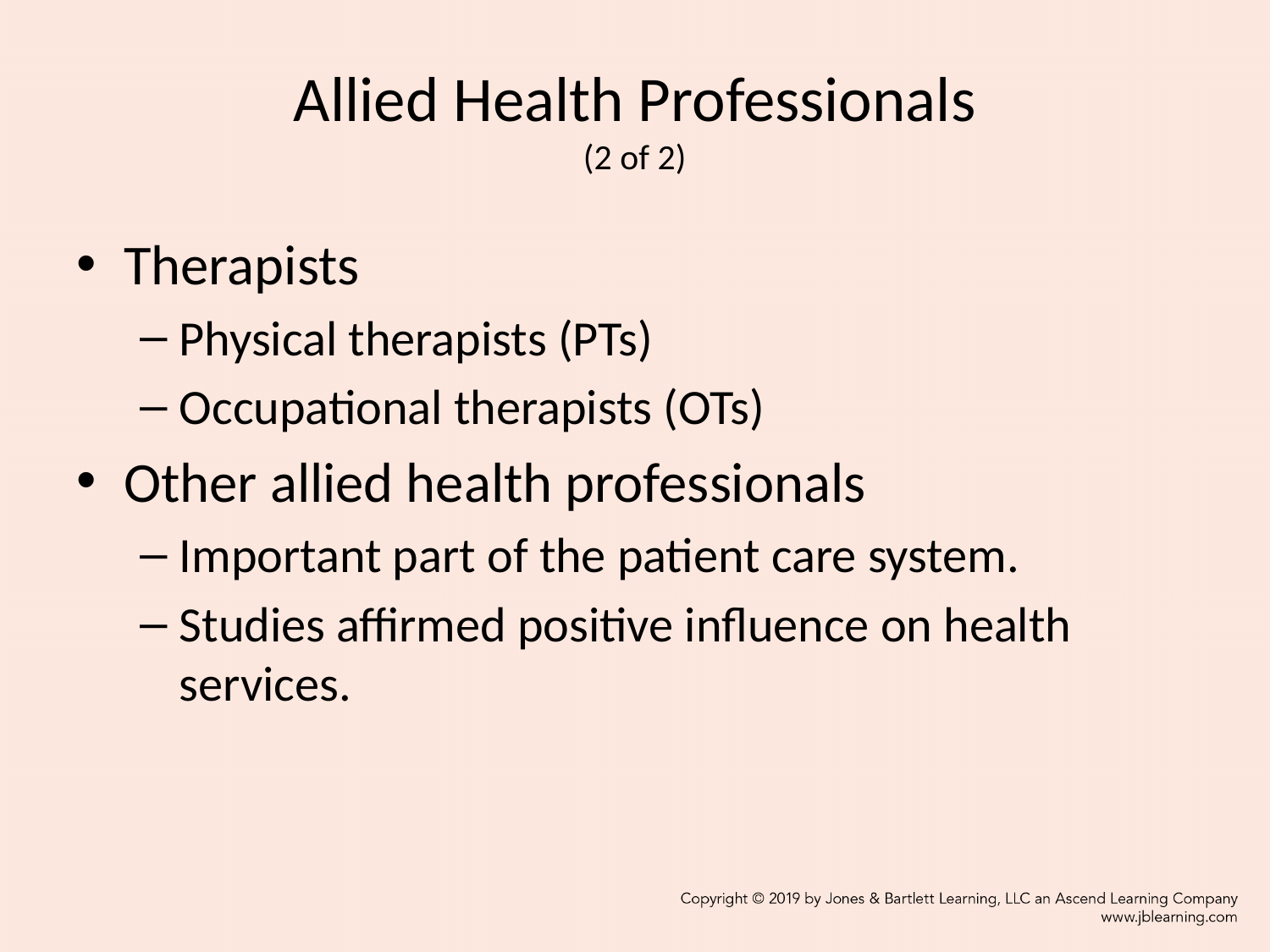

# Allied Health Professionals (2 of 2)
Therapists
Physical therapists (PTs)
Occupational therapists (OTs)
Other allied health professionals
Important part of the patient care system.
Studies affirmed positive influence on health services.